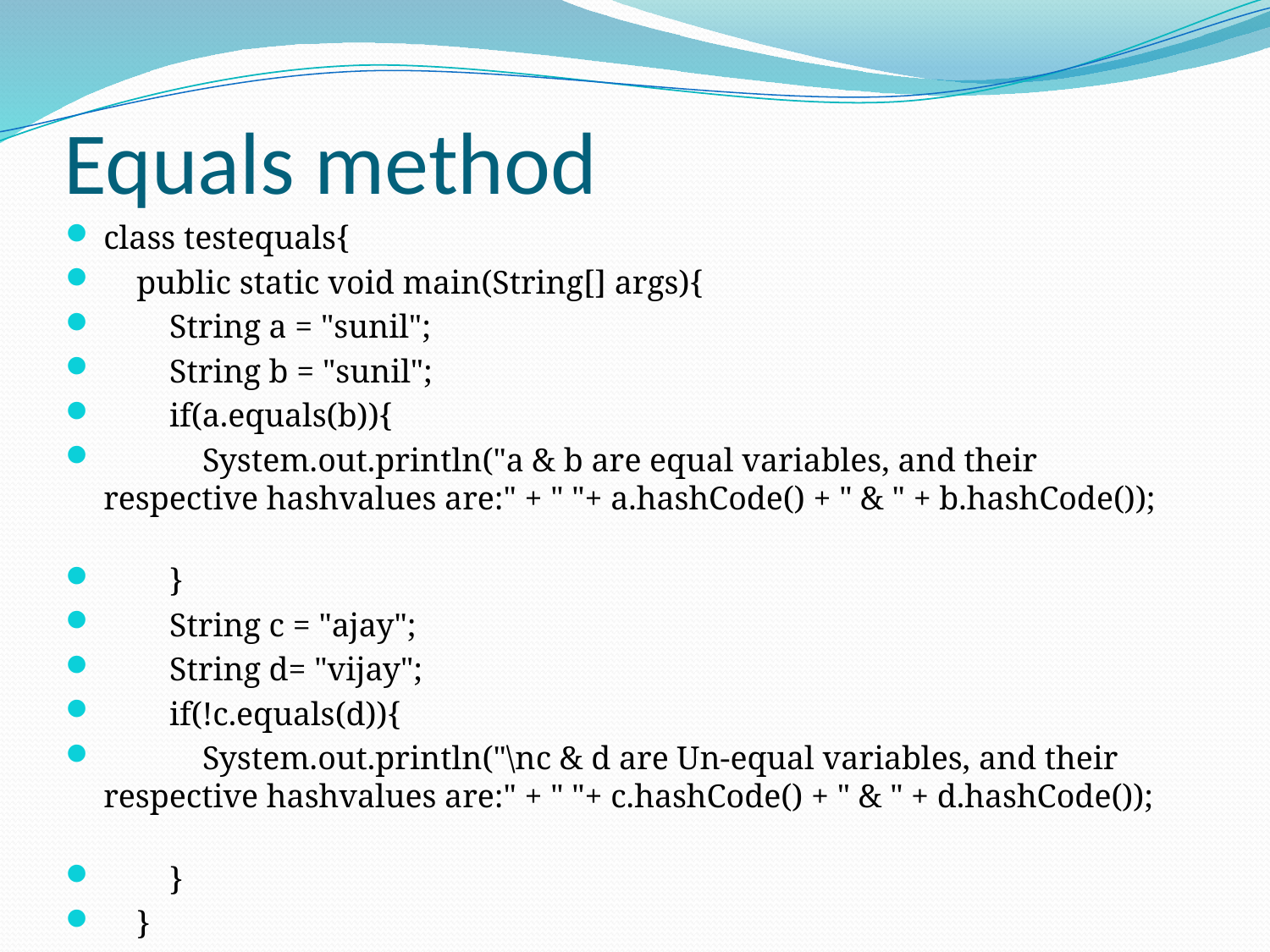

# Equals method
class testequals{
    public static void main(String[] args){
        String a = "sunil";
        String b = "sunil";
        if(a.equals(b)){
            System.out.println("a & b are equal variables, and their respective hashvalues are:" + " "+ a.hashCode() + " & " + b.hashCode());
        }
        String c = "ajay";
        String d= "vijay";
        if(!c.equals(d)){
            System.out.println("\nc & d are Un-equal variables, and their respective hashvalues are:" + " "+ c.hashCode() + " & " + d.hashCode());
        }
    }
}